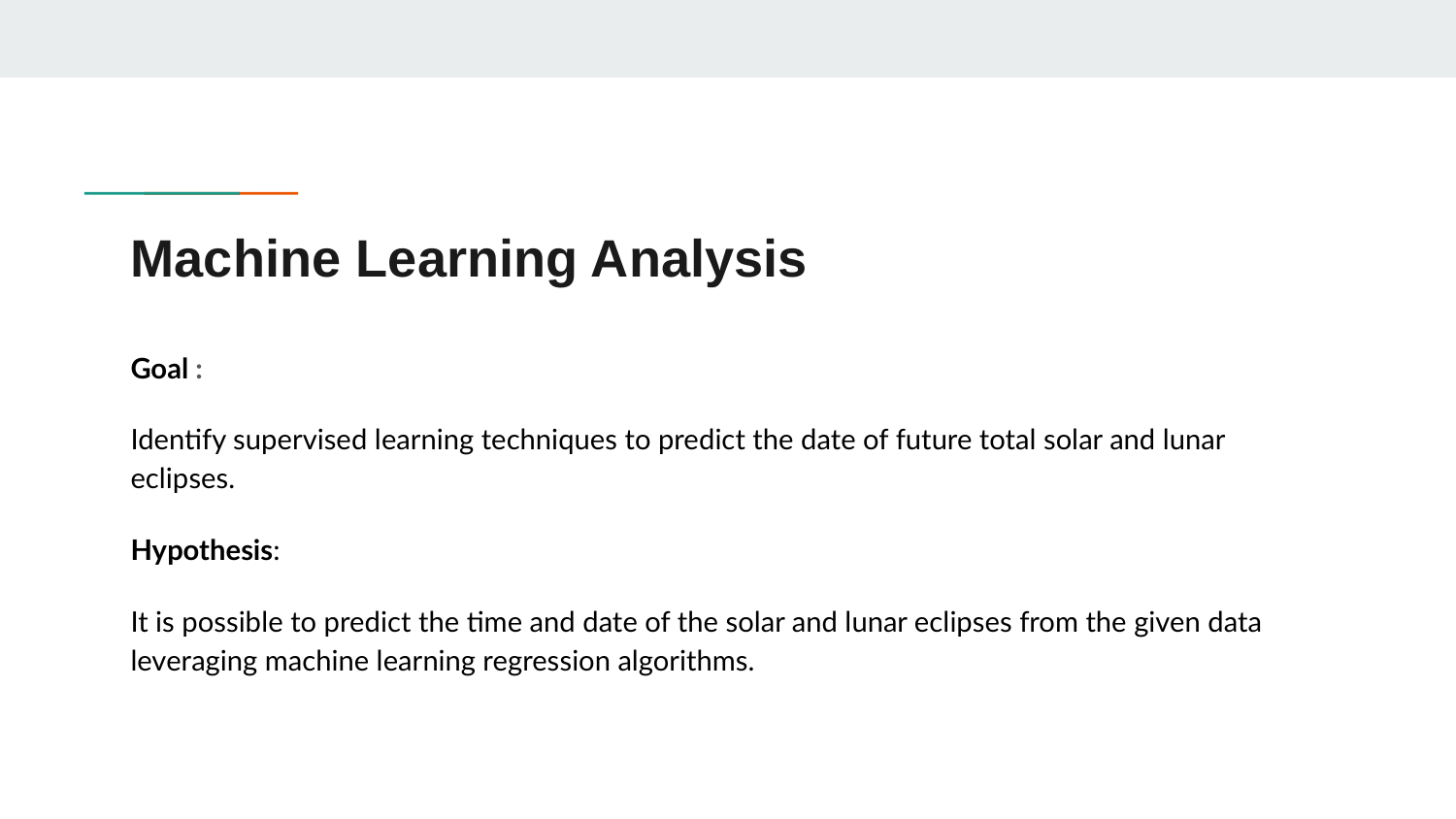

# Machine Learning Analysis
Goal :
Identify supervised learning techniques to predict the date of future total solar and lunar eclipses.
Hypothesis:
It is possible to predict the time and date of the solar and lunar eclipses from the given data leveraging machine learning regression algorithms.